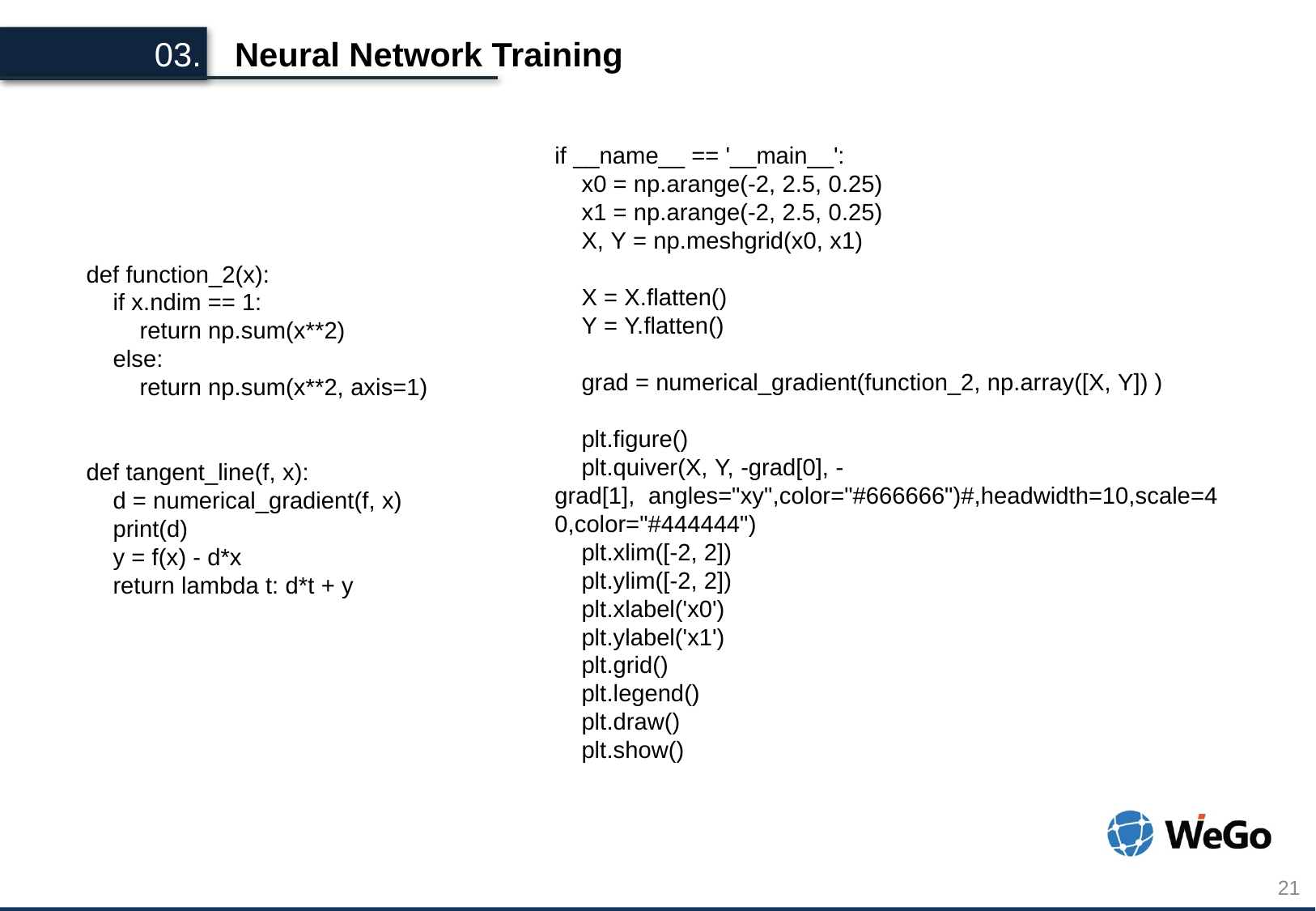

Neural Network Training

03.
if __name__ == '__main__':
    x0 = np.arange(-2, 2.5, 0.25)
    x1 = np.arange(-2, 2.5, 0.25)
    X, Y = np.meshgrid(x0, x1)

    X = X.flatten()
    Y = Y.flatten()

    grad = numerical_gradient(function_2, np.array([X, Y]) )

    plt.figure()
    plt.quiver(X, Y, -grad[0], -grad[1],  angles="xy",color="#666666")#,headwidth=10,scale=40,color="#444444")
    plt.xlim([-2, 2])
    plt.ylim([-2, 2])
    plt.xlabel('x0')
    plt.ylabel('x1')
    plt.grid()
    plt.legend()
    plt.draw()
    plt.show()
def function_2(x):
    if x.ndim == 1:
        return np.sum(x**2)
    else:
        return np.sum(x**2, axis=1)
def tangent_line(f, x):
    d = numerical_gradient(f, x)
    print(d)
    y = f(x) - d*x
    return lambda t: d*t + y

21